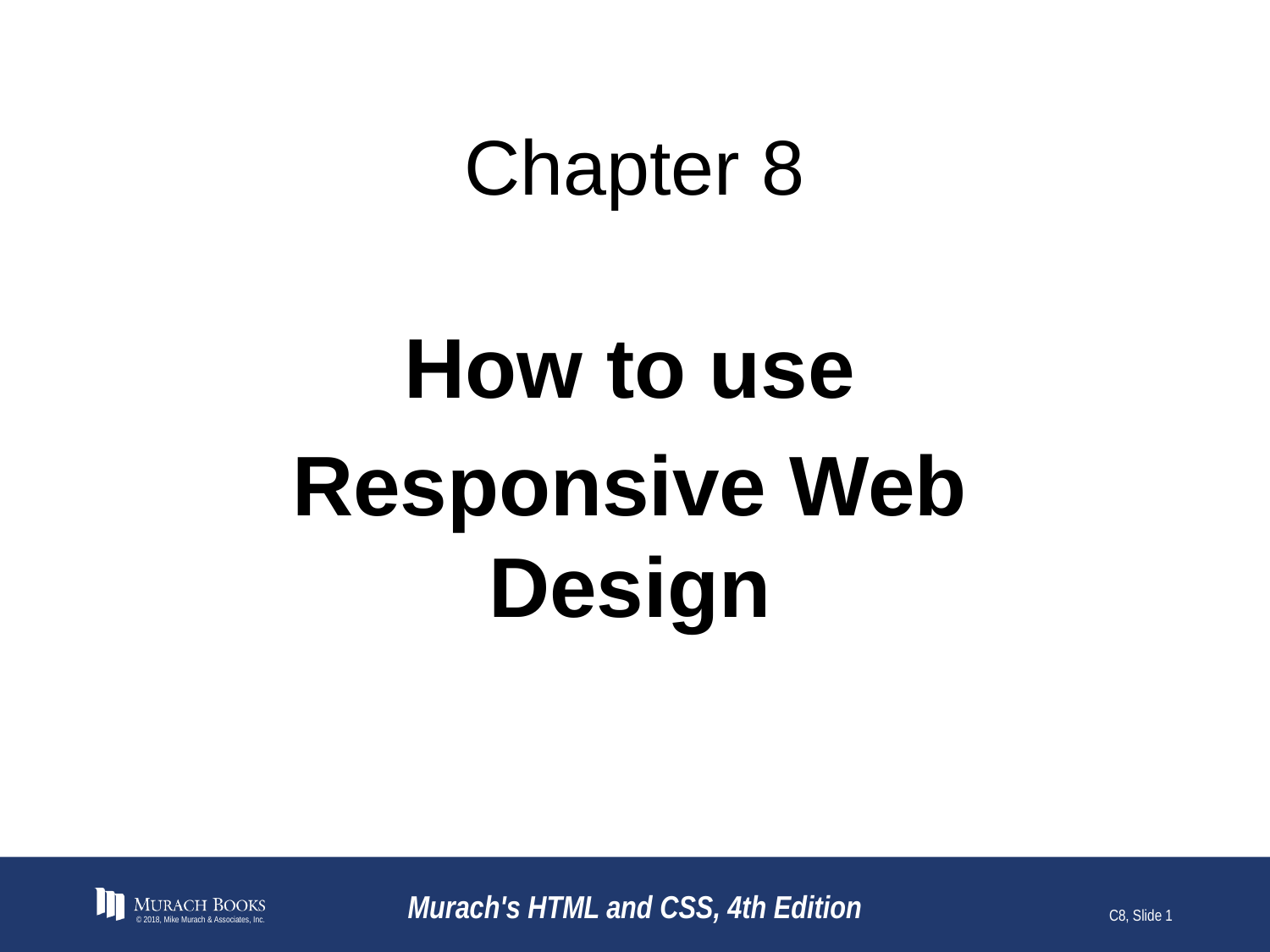

# Chapter 8
How to use
Responsive Web Design

© 2018, Mike Murach & Associates, Inc.
Murach's HTML and CSS, 4th Edition

C8, Slide 1